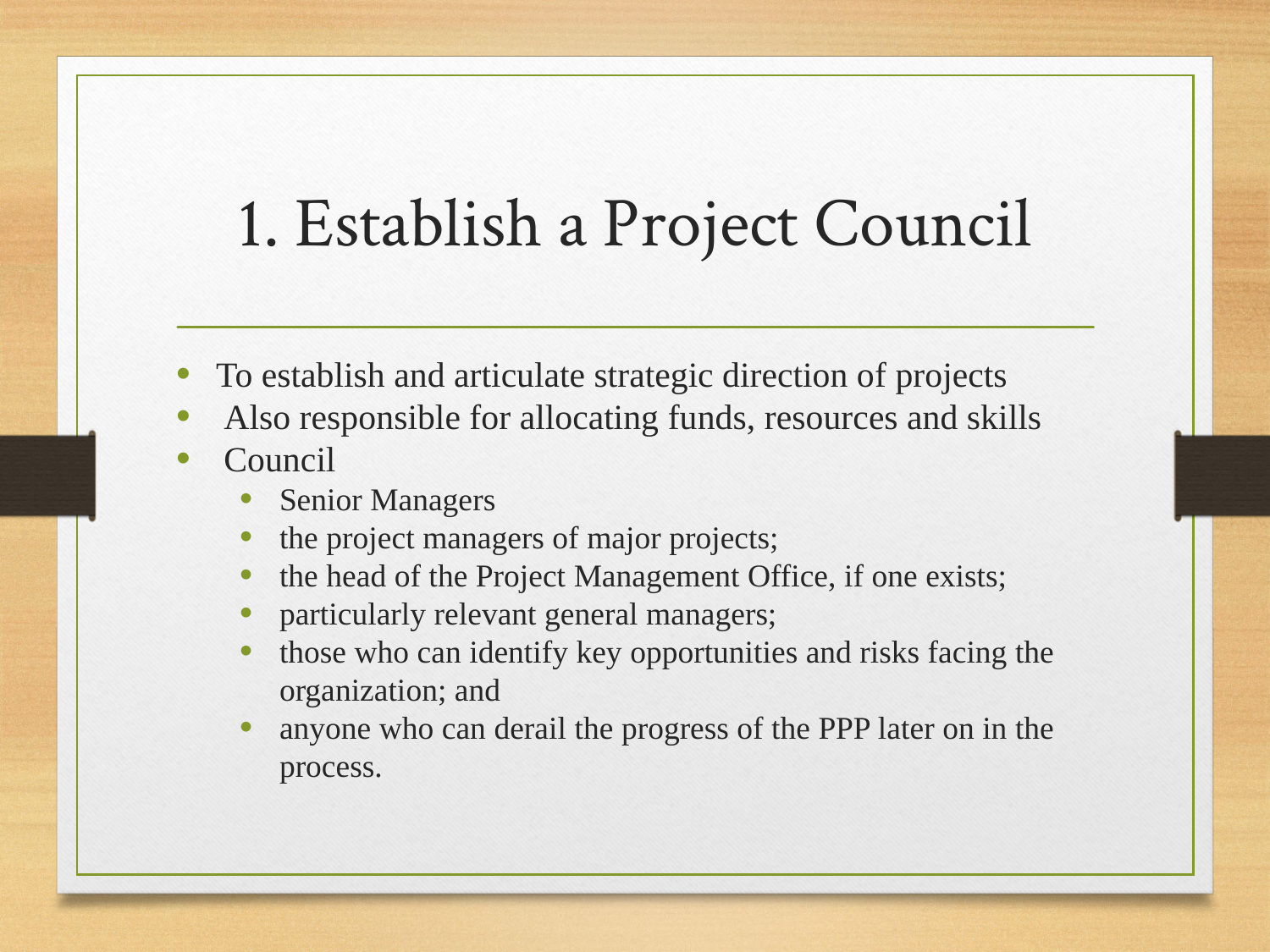

# 1. Establish a Project Council
To establish and articulate strategic direction of projects
Also responsible for allocating funds, resources and skills
Council
Senior Managers
the project managers of major projects;
the head of the Project Management Office, if one exists;
particularly relevant general managers;
those who can identify key opportunities and risks facing the organization; and
anyone who can derail the progress of the PPP later on in the process.